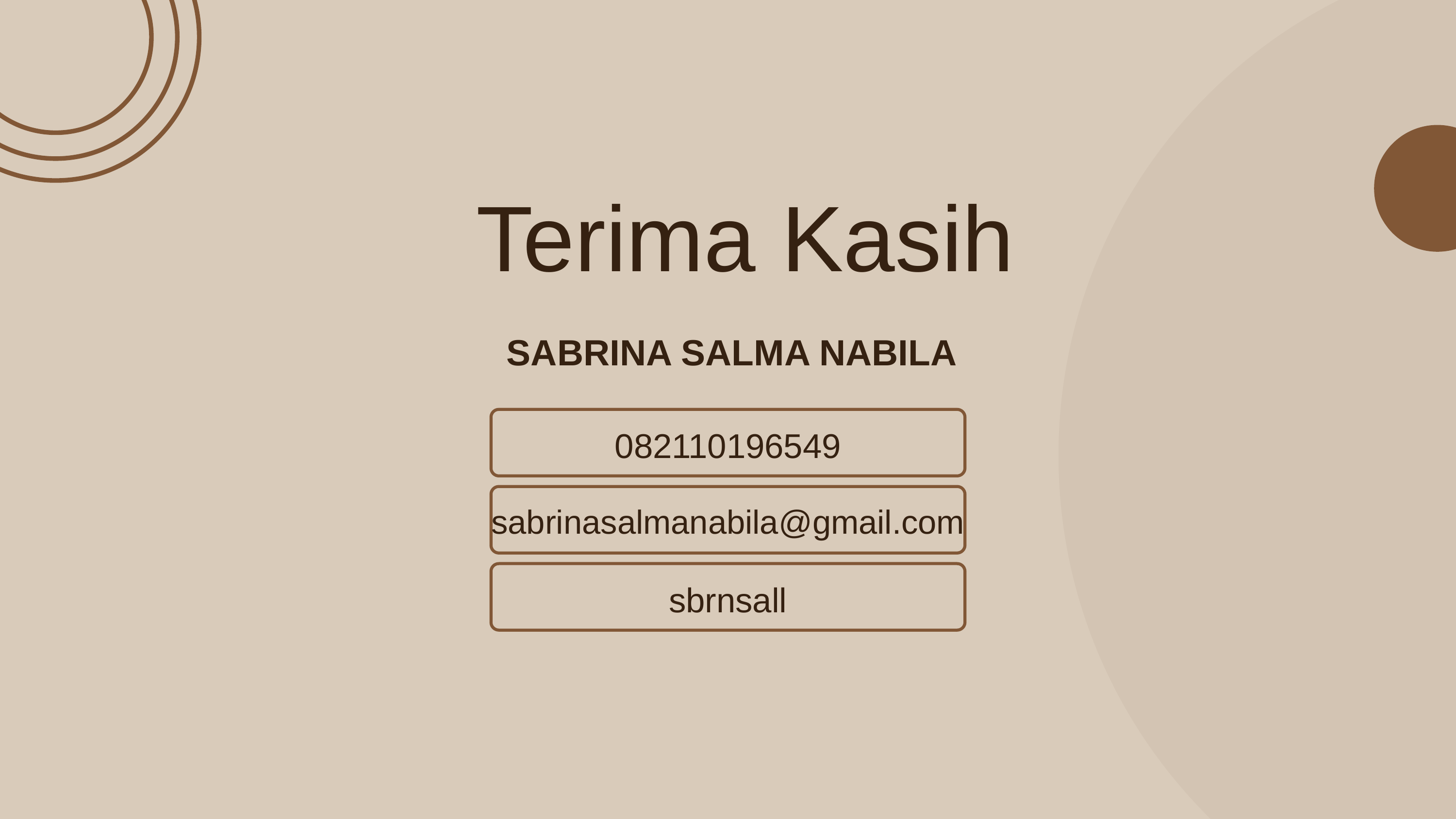

Terima Kasih
SABRINA SALMA NABILA

082110196549

sabrinasalmanabila@gmail.com

sbrnsall